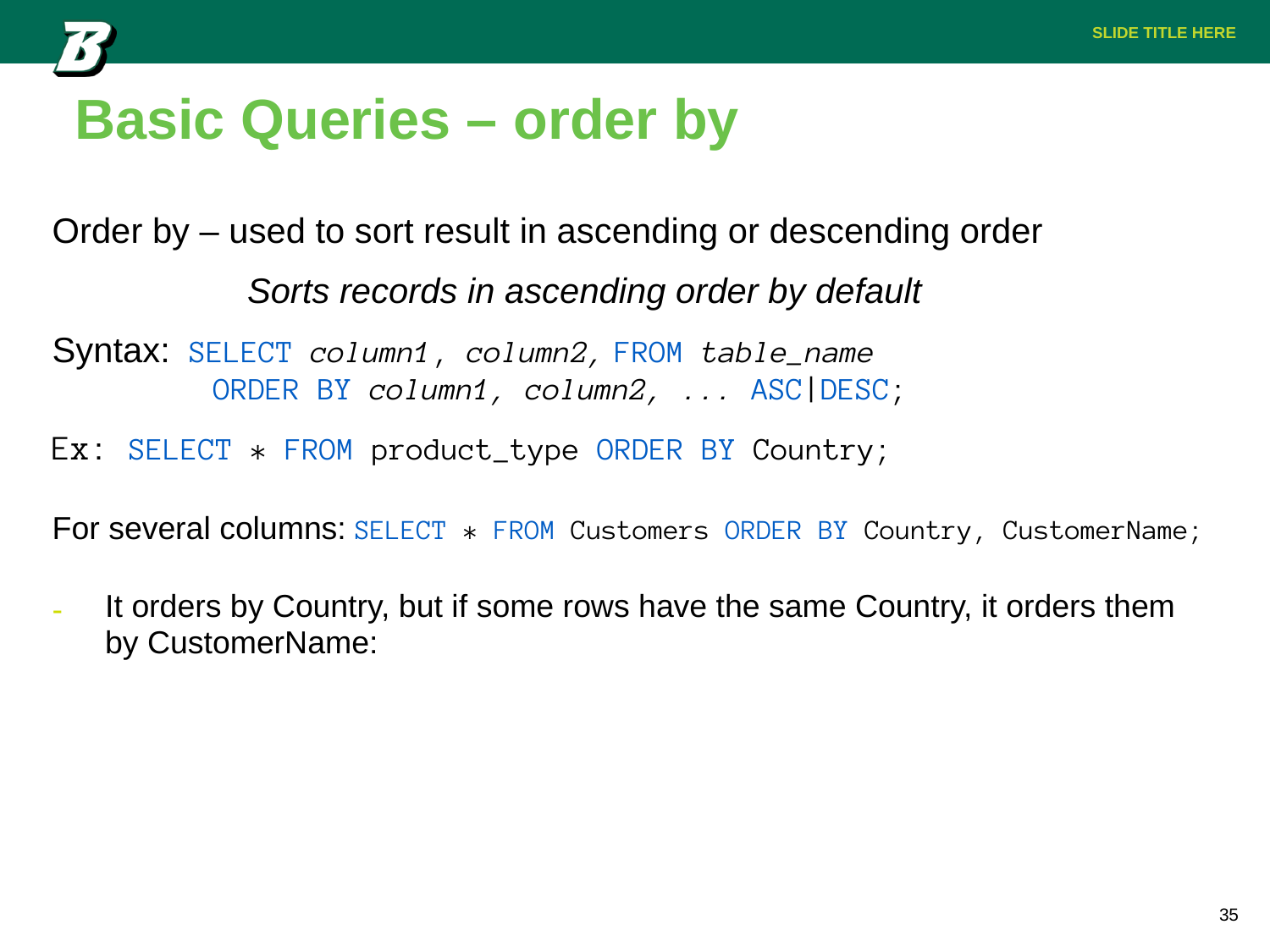

# Basic Queries – order by
Order by – used to sort result in ascending or descending order
	       Sorts records in ascending order by default
Syntax:  SELECT column1, column2, FROM table_name
	  ORDER BY column1, column2, ... ASC|DESC;
Ex: SELECT * FROM product_type ORDER BY Country;
For several columns: SELECT * FROM Customers ORDER BY Country, CustomerName;
It orders by Country, but if some rows have the same Country, it orders them by CustomerName: